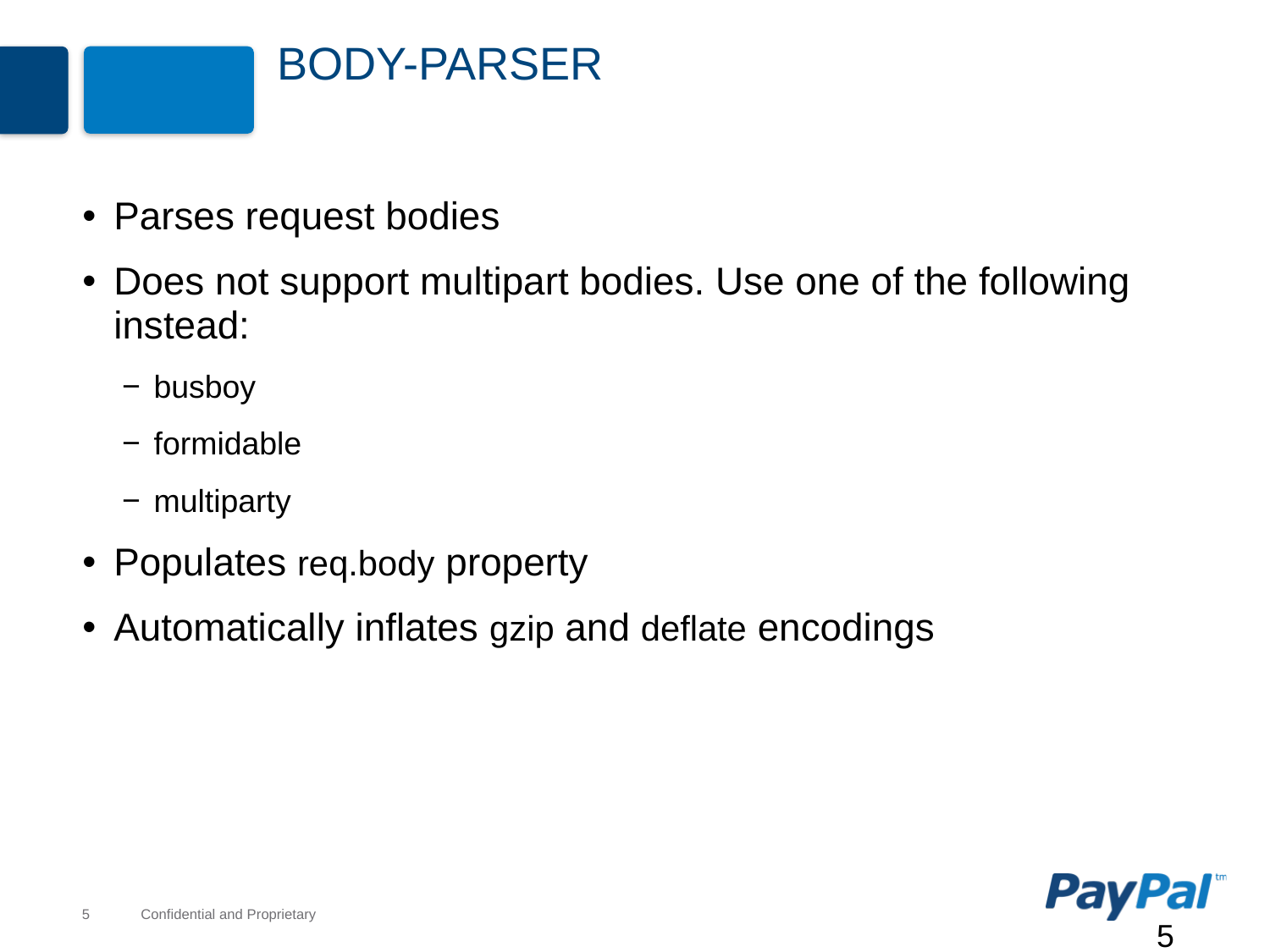

# body-Parser
Parses request bodies
Does not support multipart bodies. Use one of the following instead:
busboy
formidable
multiparty
Populates req.body property
Automatically inflates gzip and deflate encodings

5